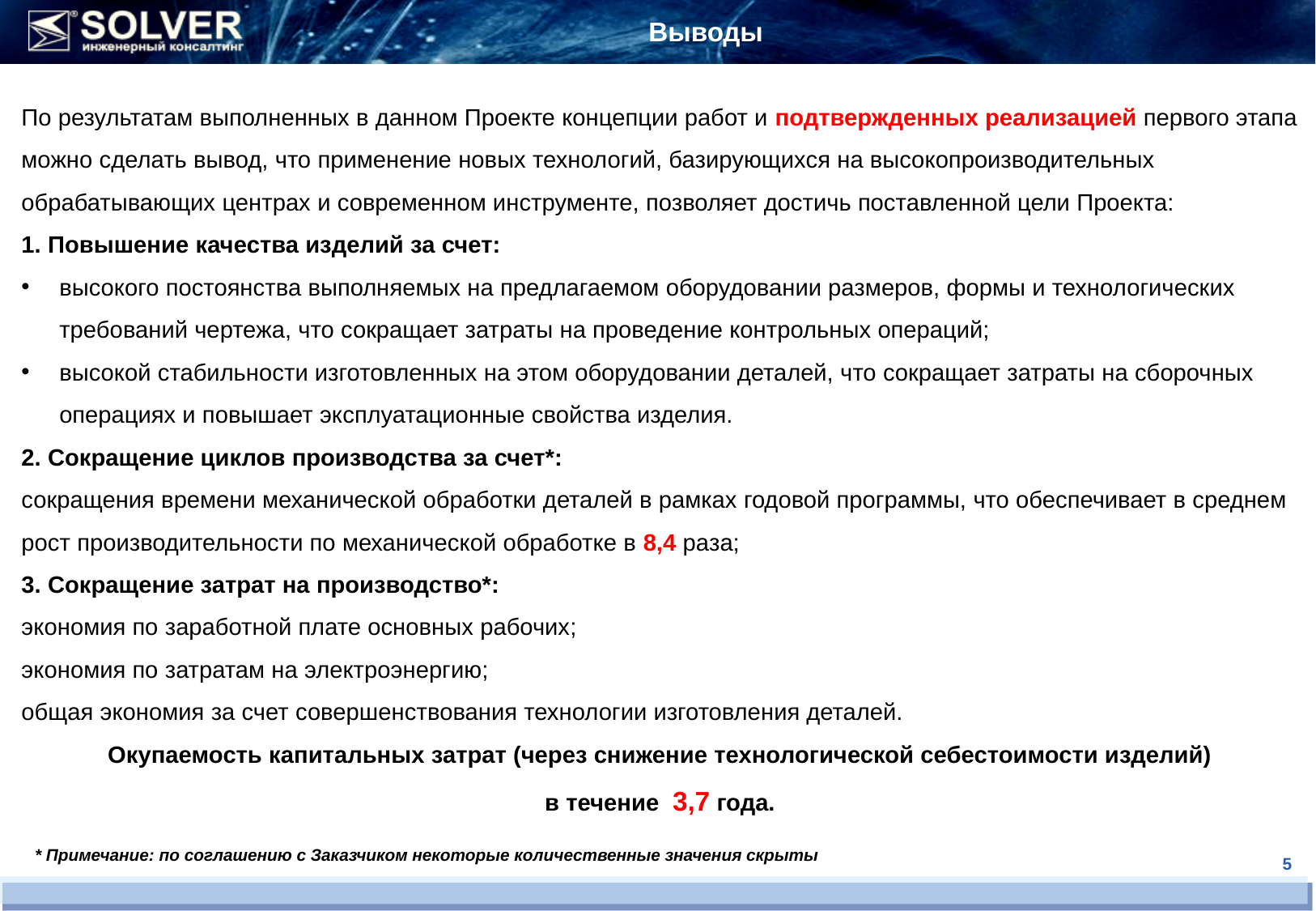

Выводы
По результатам выполненных в данном Проекте концепции работ и подтвержденных реализацией первого этапа можно сделать вывод, что применение новых технологий, базирующихся на высокопроизводительных обрабатывающих центрах и современном инструменте, позволяет достичь поставленной цели Проекта:
1. Повышение качества изделий за счет:
высокого постоянства выполняемых на предлагаемом оборудовании размеров, формы и технологических требований чертежа, что сокращает затраты на проведение контрольных операций;
высокой стабильности изготовленных на этом оборудовании деталей, что сокращает затраты на сборочных операциях и повышает эксплуатационные свойства изделия.
2. Сокращение циклов производства за счет*:
сокращения времени механической обработки деталей в рамках годовой программы, что обеспечивает в среднем рост производительности по механической обработке в 8,4 раза;
3. Сокращение затрат на производство*:
экономия по заработной плате основных рабочих;
экономия по затратам на электроэнергию;
общая экономия за счет совершенствования технологии изготовления деталей.
Окупаемость капитальных затрат (через снижение технологической себестоимости изделий)
в течение  3,7 года.
* Примечание: по соглашению с Заказчиком некоторые количественные значения скрыты
5